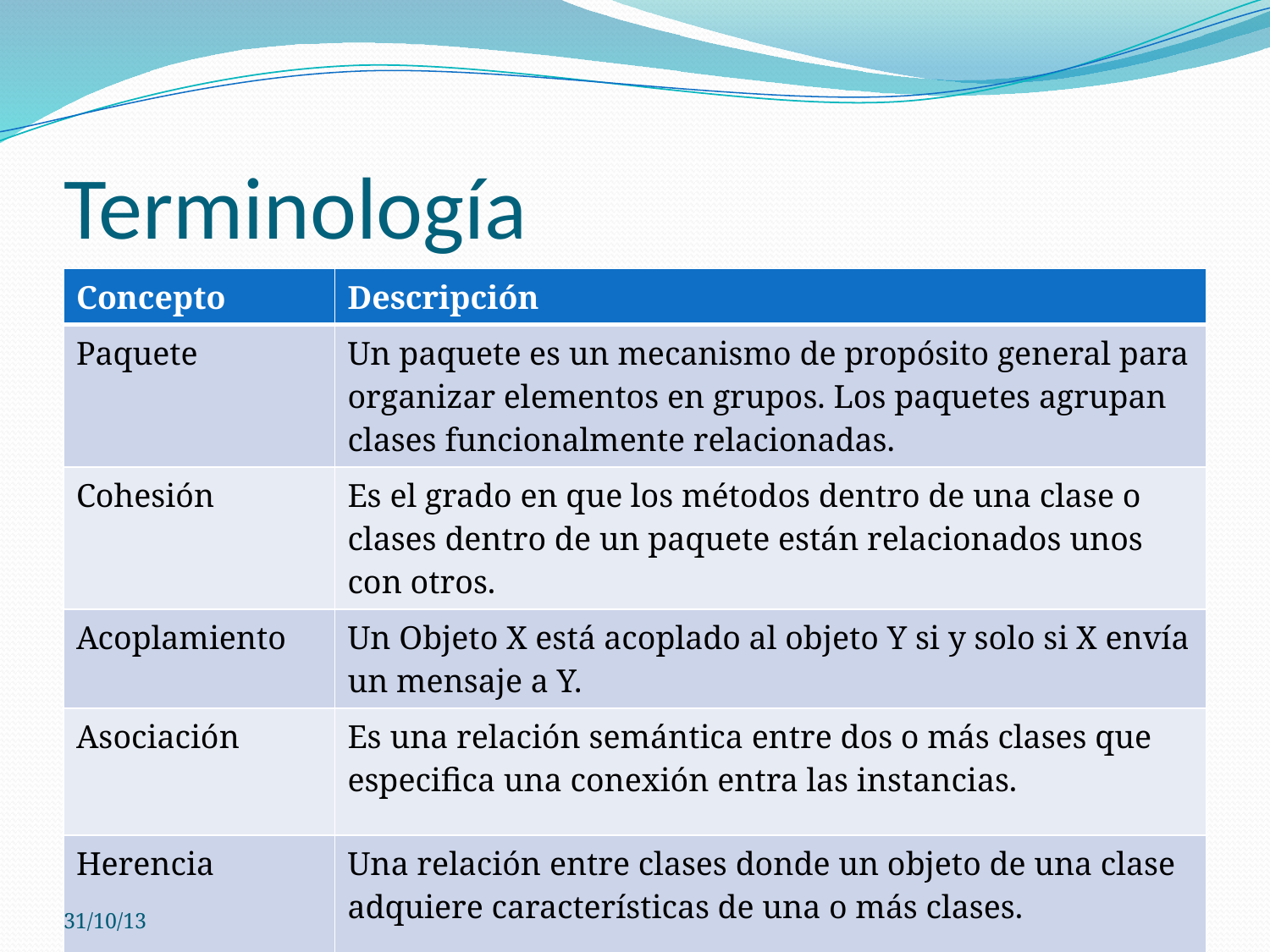

# Terminología
| Concepto | Descripción |
| --- | --- |
| Paquete | Un paquete es un mecanismo de propósito general para organizar elementos en grupos. Los paquetes agrupan clases funcionalmente relacionadas. |
| Cohesión | Es el grado en que los métodos dentro de una clase o clases dentro de un paquete están relacionados unos con otros. |
| Acoplamiento | Un Objeto X está acoplado al objeto Y si y solo si X envía un mensaje a Y. |
| Asociación | Es una relación semántica entre dos o más clases que especifica una conexión entra las instancias. |
| Herencia | Una relación entre clases donde un objeto de una clase adquiere características de una o más clases. |
31/10/13
Metricas de Software - Metricas Orientadas a Objetos
5